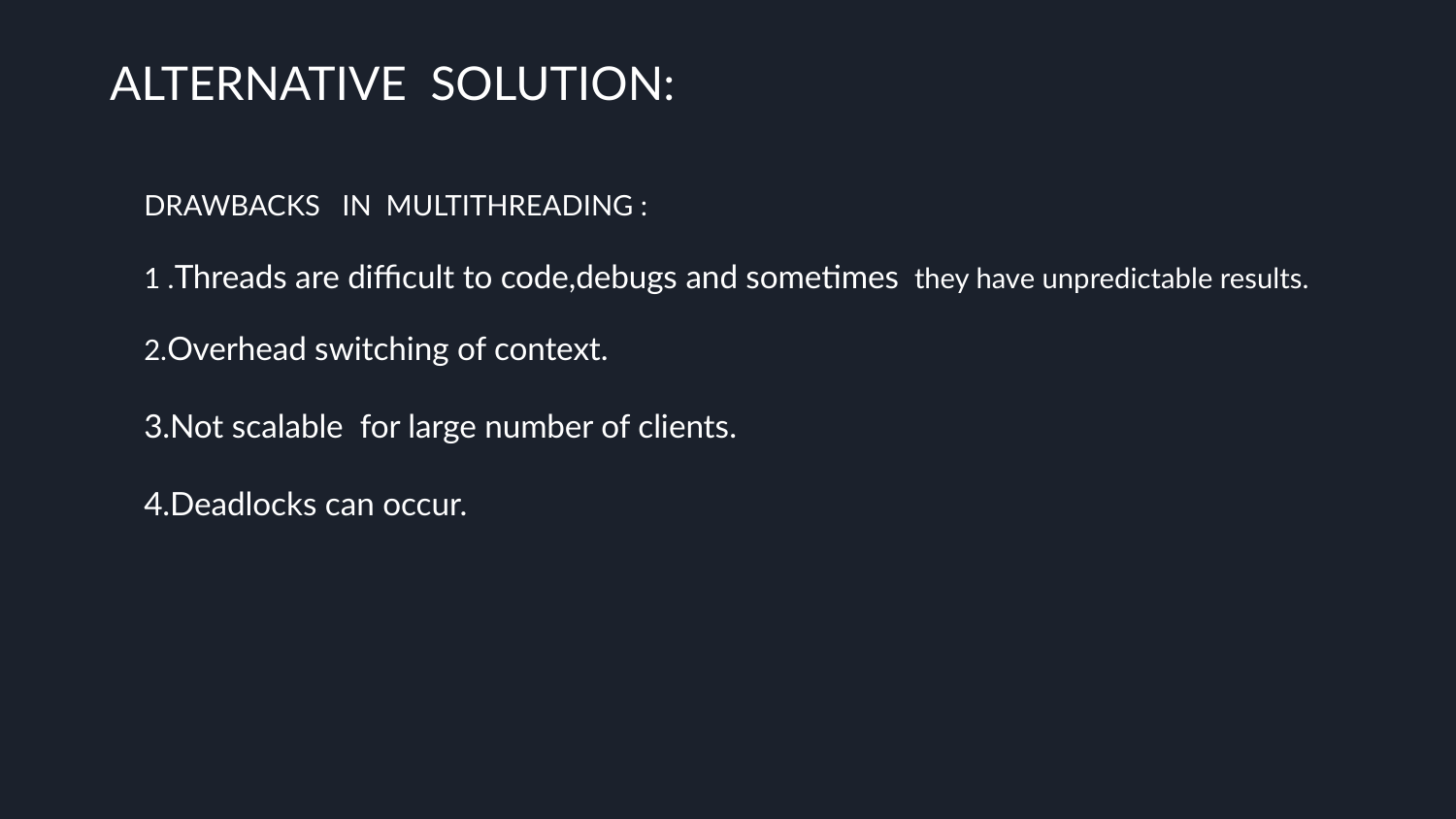

ALTERNATIVE  SOLUTION:
DRAWBACKS   IN  MULTITHREADING :

1 .Threads are difficult to code,debugs and sometimes  they have unpredictable results.

2.Overhead switching of context.

3.Not scalable  for large number of clients.

4.Deadlocks can occur.